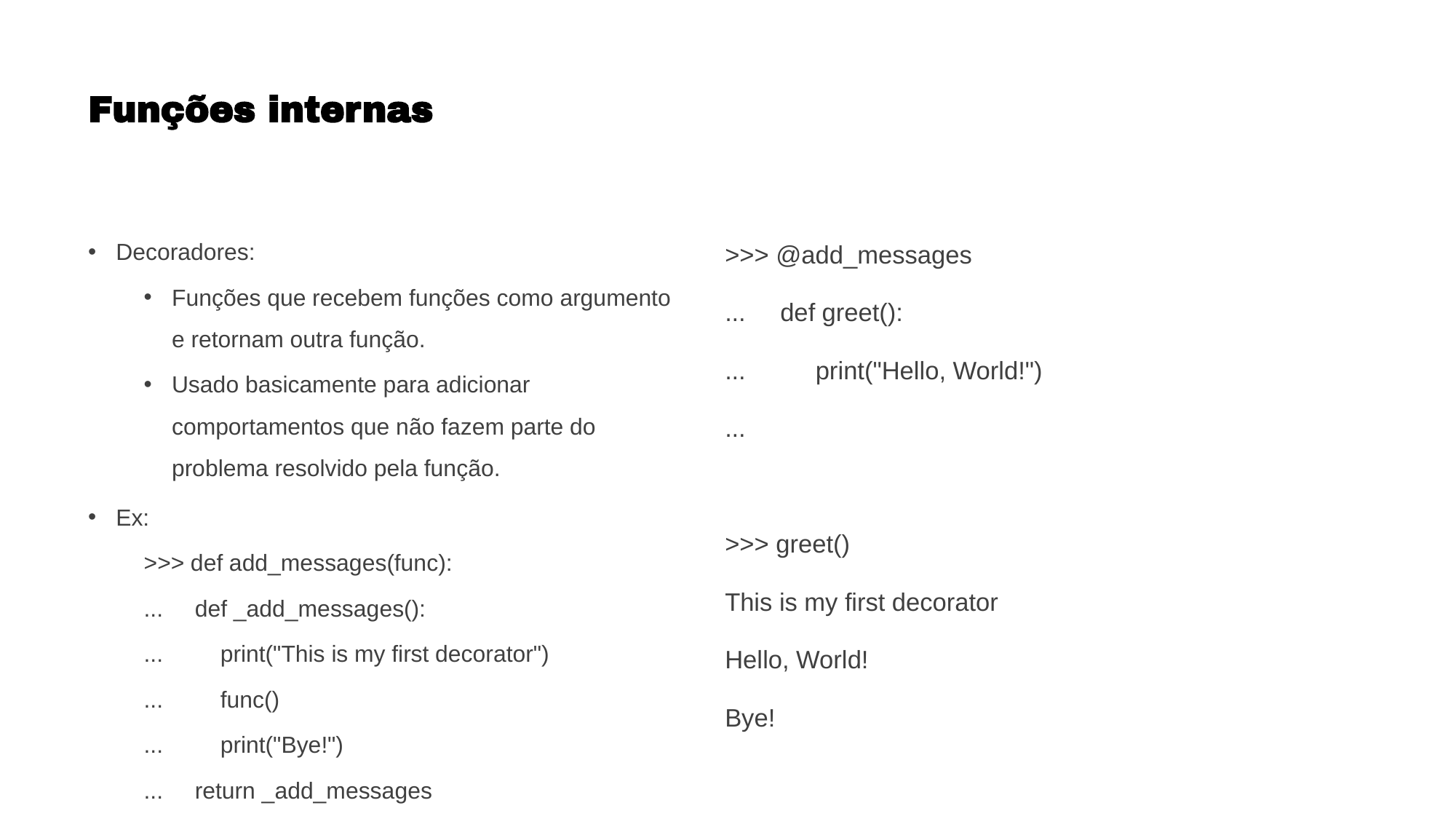

# Funções internas
Decoradores:
Funções que recebem funções como argumento e retornam outra função.
Usado basicamente para adicionar comportamentos que não fazem parte do problema resolvido pela função.
Ex:
>>> def add_messages(func):
...     def _add_messages():
...         print("This is my first decorator")
...         func()
...         print("Bye!")
...     return _add_messages
>>> @add_messages
...     def greet():
...     	print("Hello, World!")
...

>>> greet()
This is my first decorator
Hello, World!
Bye!